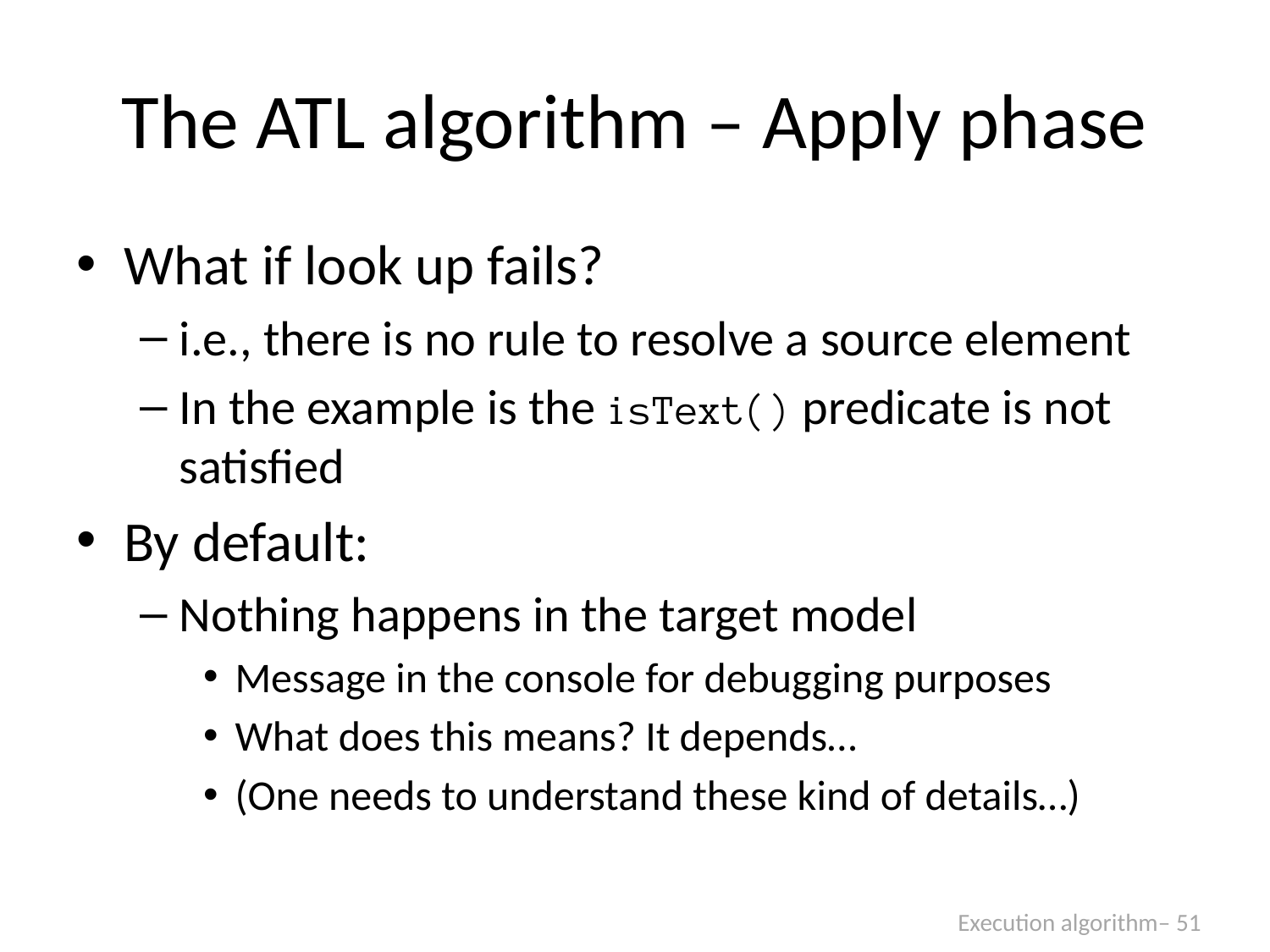

# The ATL algorithm – Apply phase
What if look up fails?
i.e., there is no rule to resolve a source element
In the example is the isText() predicate is not satisfied
By default:
Nothing happens in the target model
Message in the console for debugging purposes
What does this means? It depends…
(One needs to understand these kind of details…)
Execution algorithm– 51